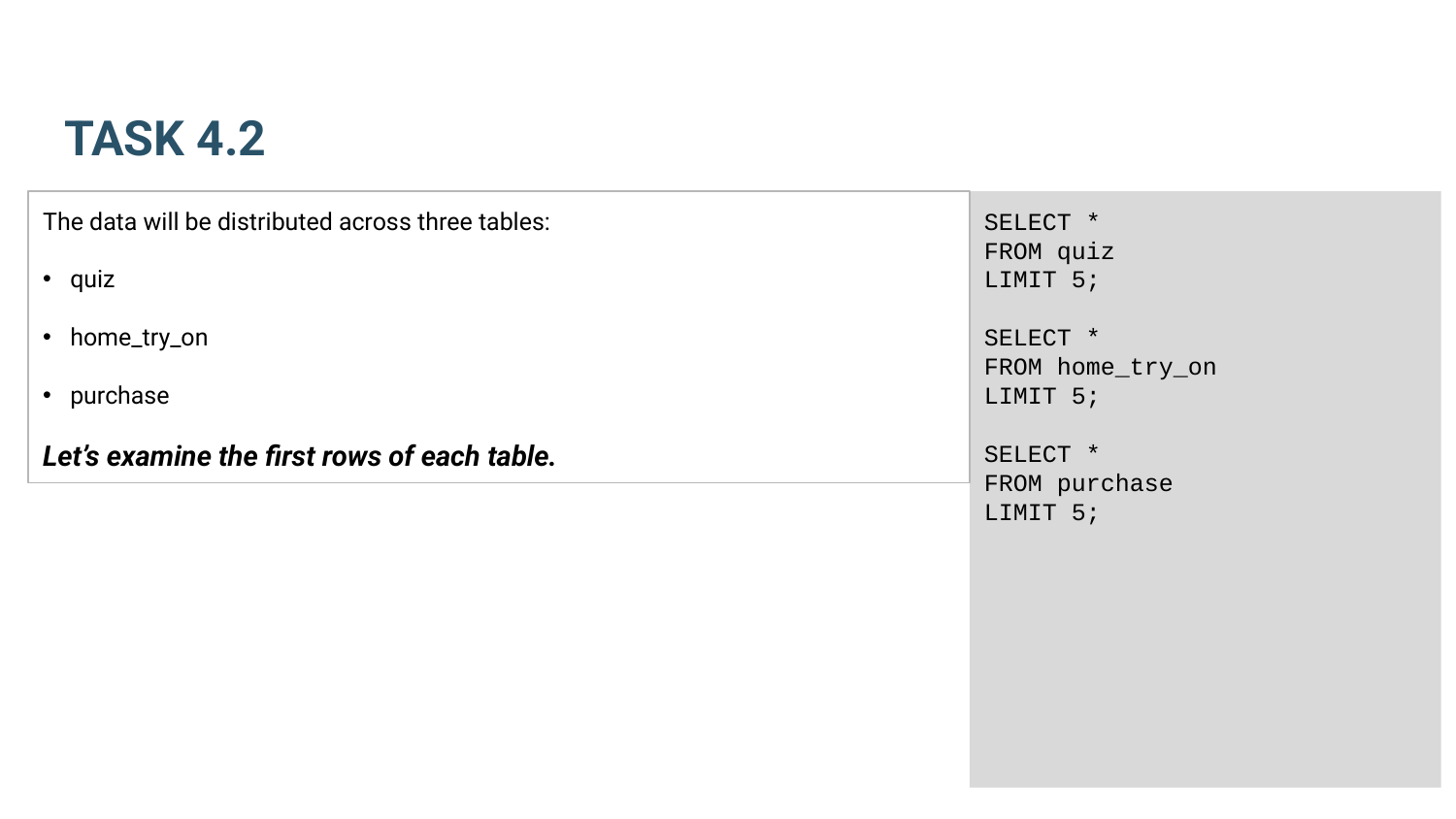

TASK 4.2
SELECT *
FROM quiz
LIMIT 5;

SELECT *
FROM home_try_on
LIMIT 5;
SELECT *
FROM purchase
LIMIT 5;

The data will be distributed across three tables:

quiz

home_try_on

purchase

Let’s examine the first rows of each table.